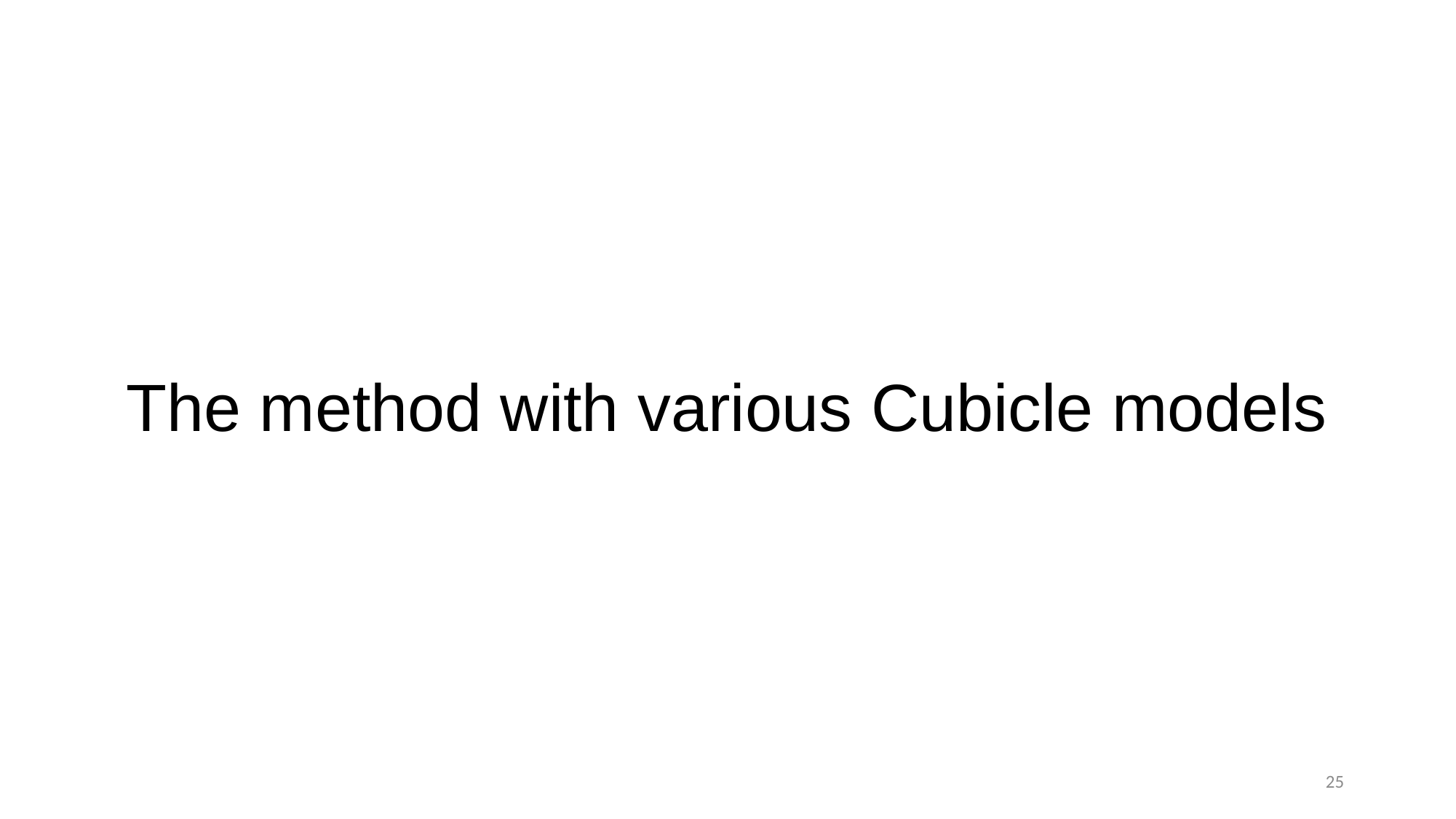

# The method with various Cubicle models
25